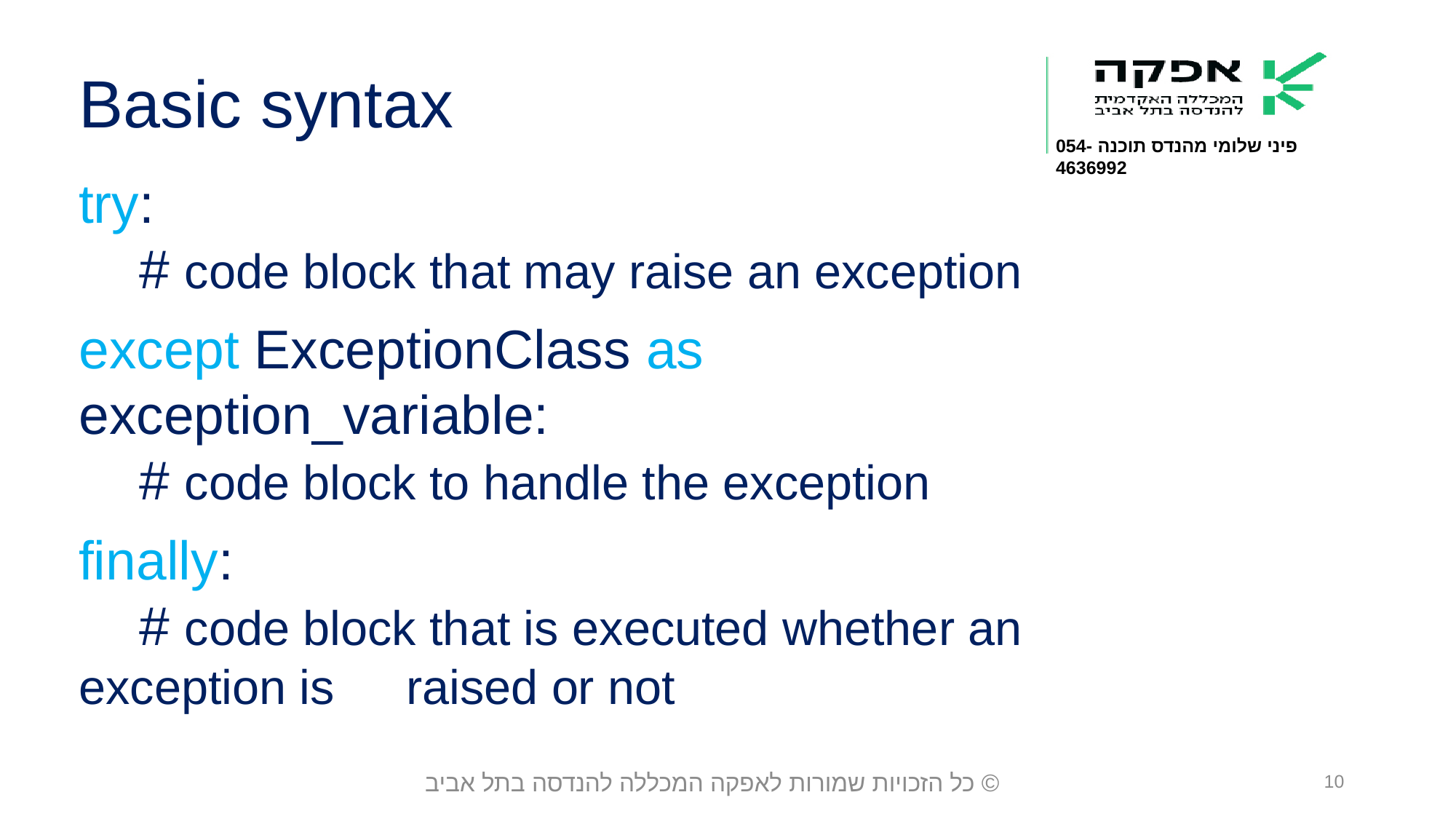

Basic syntax
try:
    # code block that may raise an exception

except ExceptionClass as exception_variable:
    # code block to handle the exception

finally:
    # code block that is executed whether an exception is 	raised or not
© כל הזכויות שמורות לאפקה המכללה להנדסה בתל אביב
10